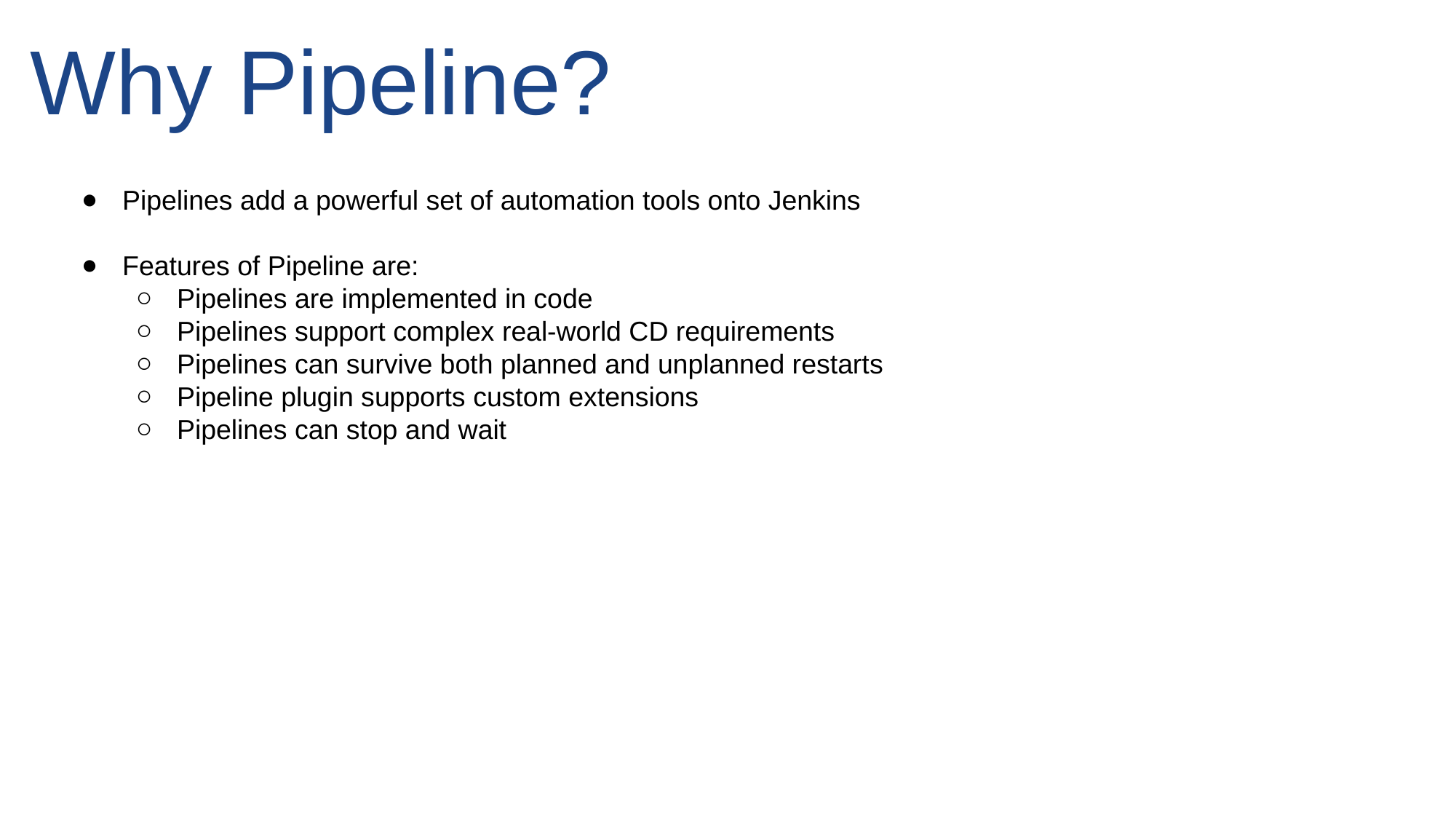

Why Pipeline?
Pipelines add a powerful set of automation tools onto Jenkins

Features of Pipeline are:
Pipelines are implemented in code
Pipelines support complex real-world CD requirements
Pipelines can survive both planned and unplanned restarts
Pipeline plugin supports custom extensions
Pipelines can stop and wait